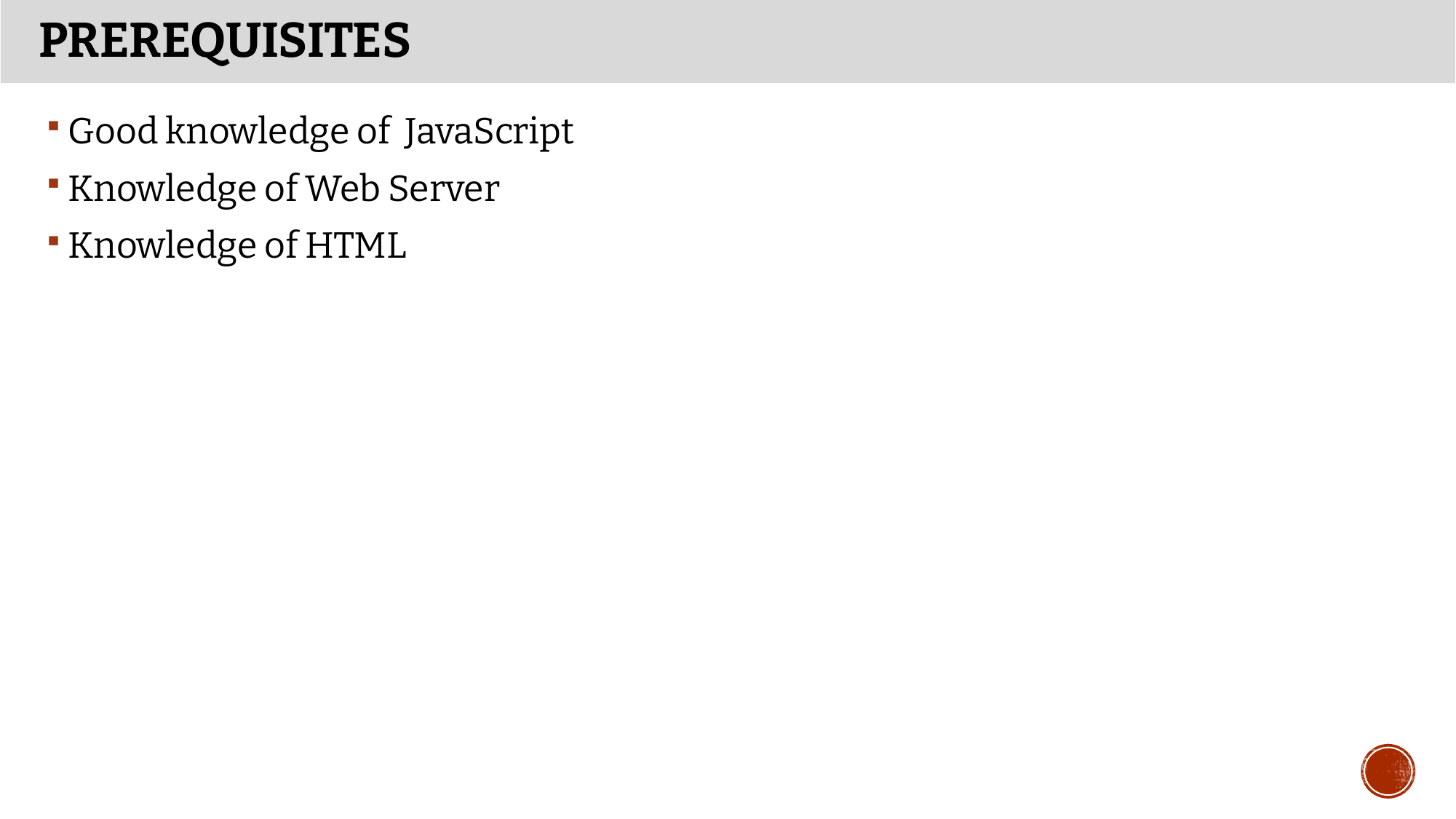

# prerequisites
Good knowledge of  JavaScript
Knowledge of Web Server
Knowledge of HTML